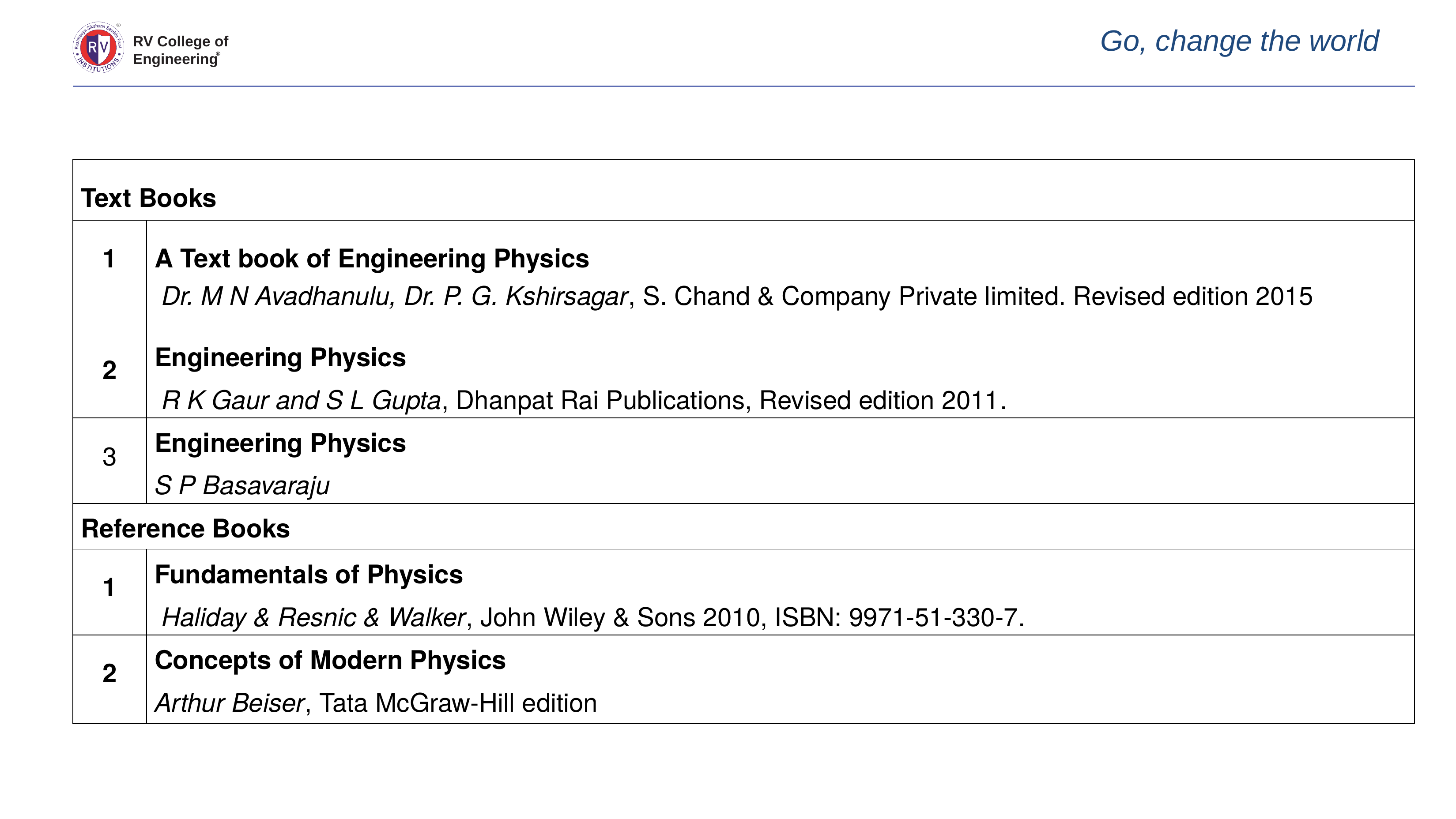

# Go, change the world

RV College of
Engineering

| Text Books |  |
| --- | --- |
| 1 | A Text book of Engineering Physics Dr. M N Avadhanulu, Dr. P. G. Kshirsagar, S. Chand & Company Private limited. Revised edition 2015 |
| 2 | Engineering Physics R K Gaur and S L Gupta, Dhanpat Rai Publications, Revised edition 2011. |
| 3 | Engineering Physics S P Basavaraju |
| Reference Books |  |
| 1 | Fundamentals of Physics Haliday & Resnic & Walker, John Wiley & Sons 2010, ISBN: 9971-51-330-7. |
| 2 | Concepts of Modern Physics Arthur Beiser, Tata McGraw-Hill edition |